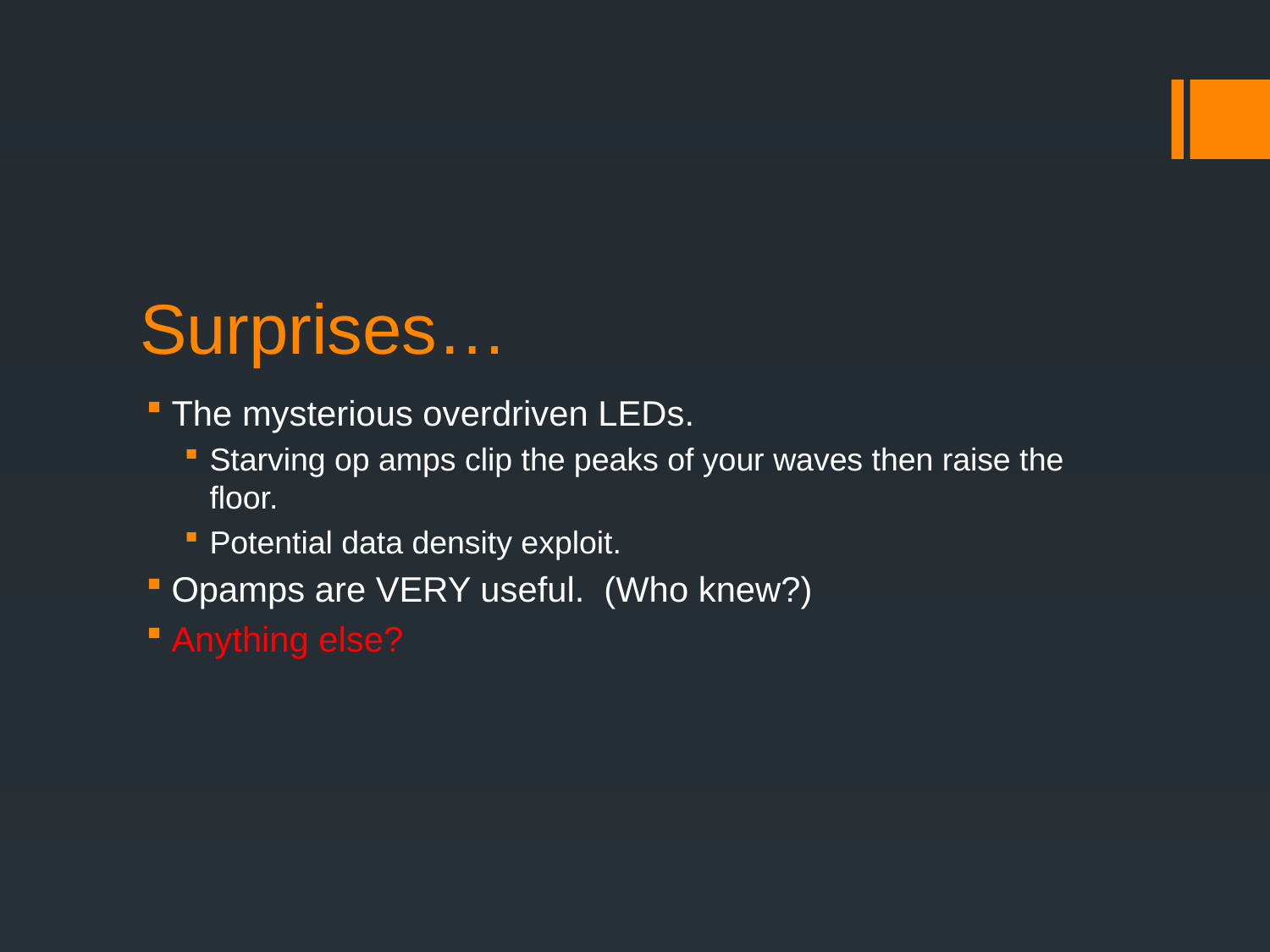

# Surprises…
The mysterious overdriven LEDs.
Starving op amps clip the peaks of your waves then raise the floor.
Potential data density exploit.
Opamps are VERY useful.  (Who knew?)
Anything else?